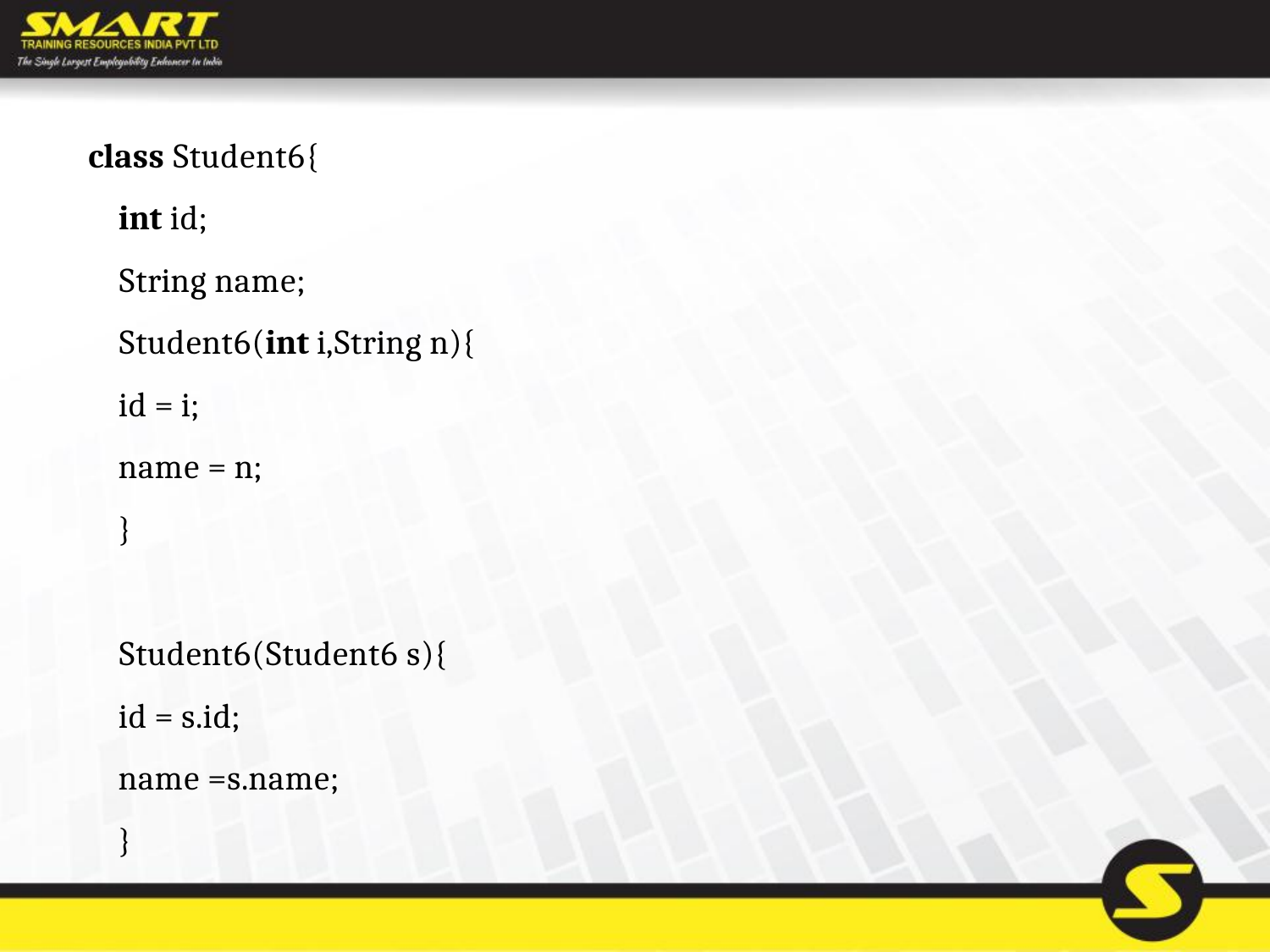

class Student6{
    int id;
    String name;
    Student6(int i,String n){
    id = i;
    name = n;
    }

    Student6(Student6 s){
    id = s.id;
    name =s.name;
    }